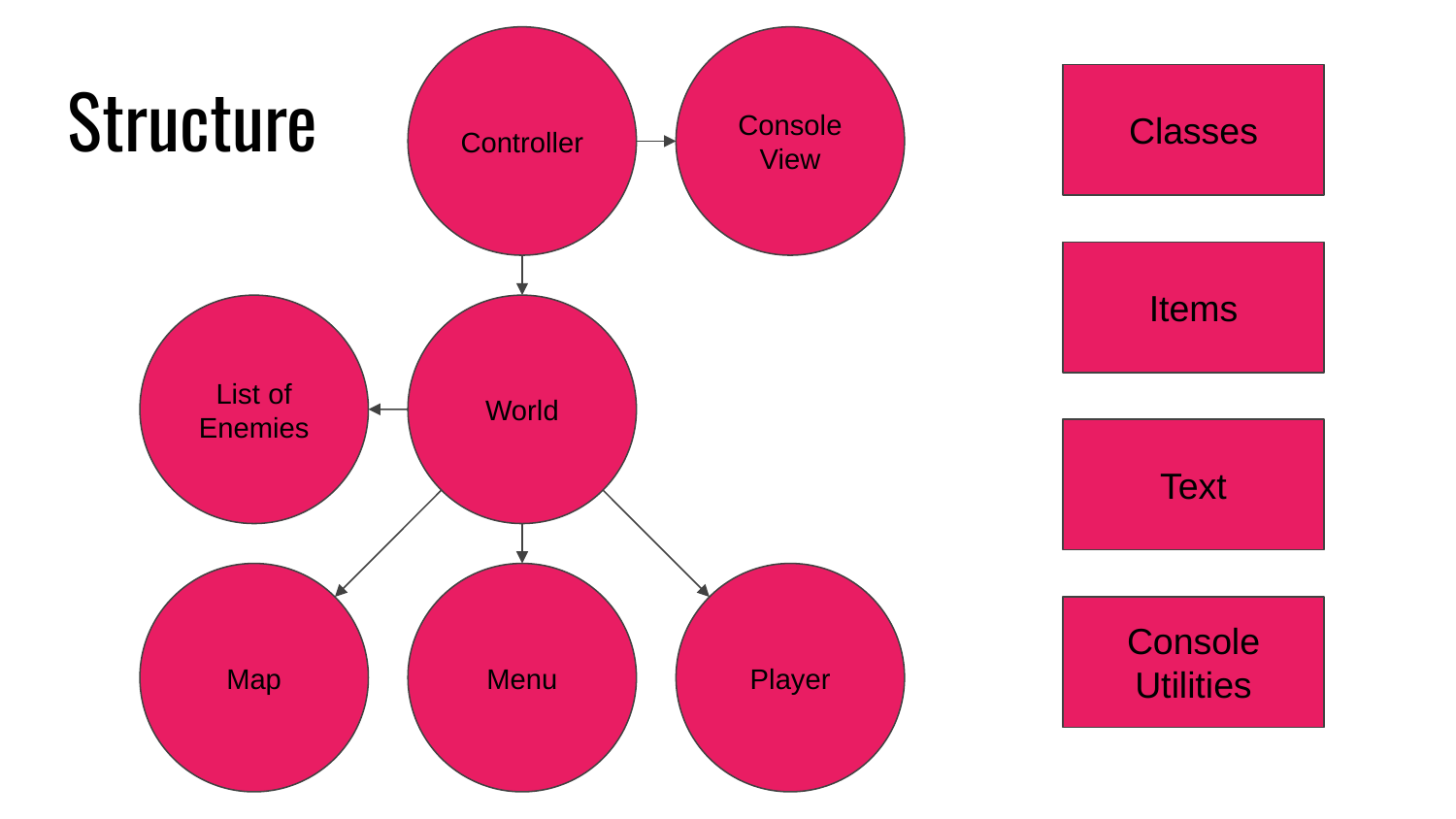

Controller
Console View
Structure
Classes
Items
List of Enemies
World
Text
Map
Menu
Player
Console Utilities